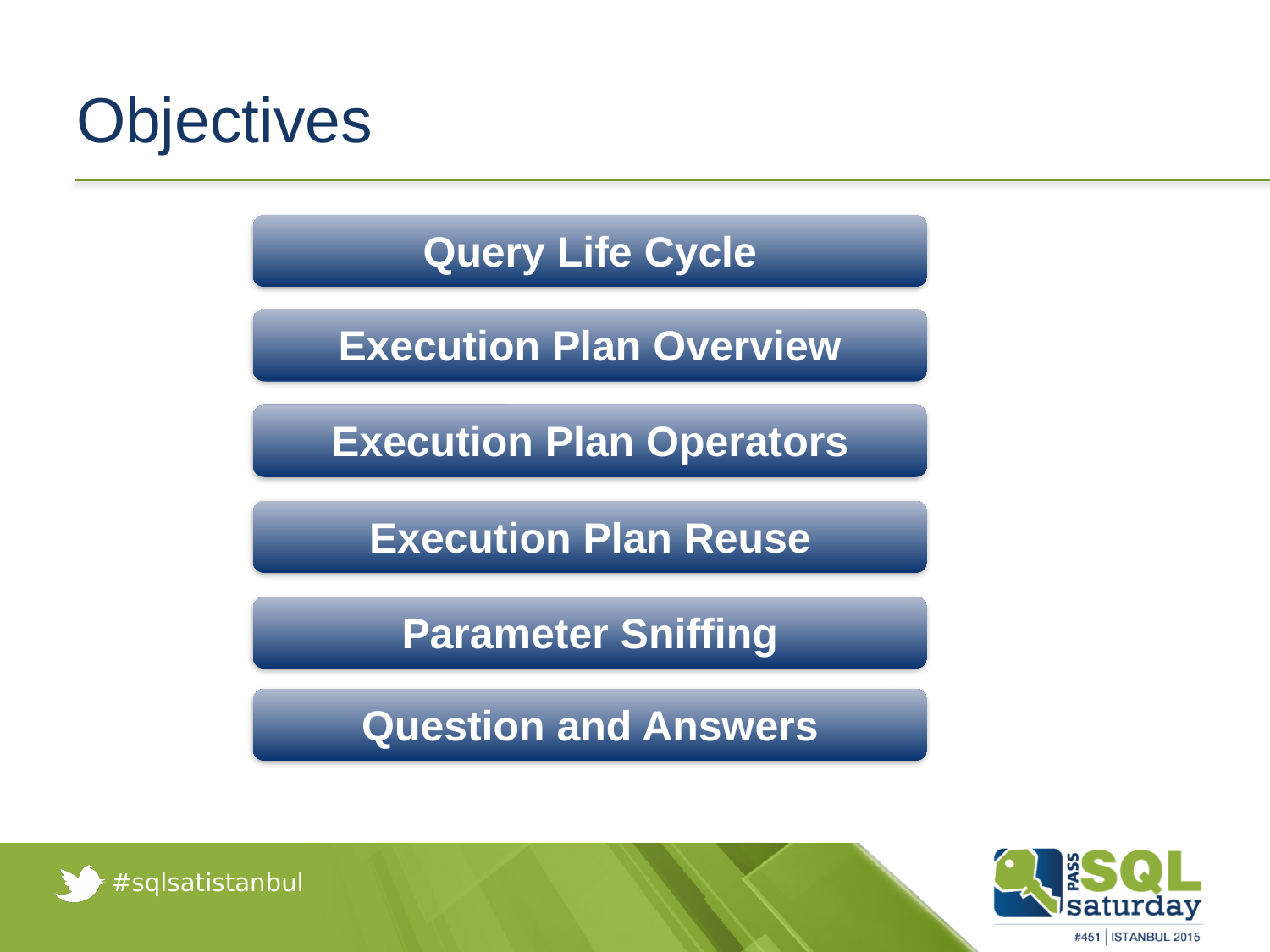

Objectives
Query Life Cycle
Execution Plan Overview
Execution Plan Operators
Execution Plan Reuse
Parameter Sniffing
Question and Answers